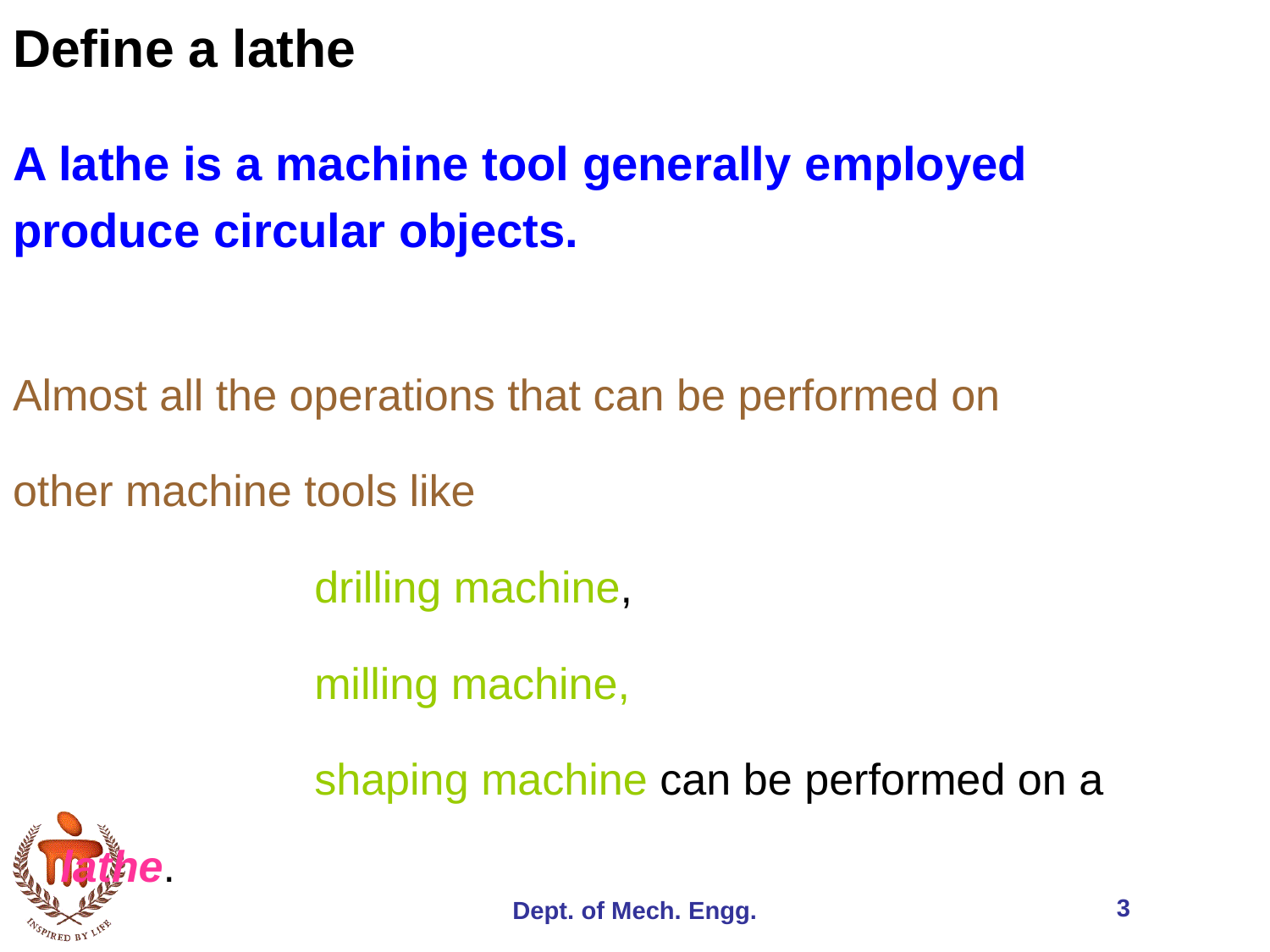

# Define a lathe
A lathe is a machine tool generally employed
produce circular objects.

Almost all the operations that can be performed on
other machine tools like
			drilling machine,
			milling machine,
			shaping machine can be performed on a lathe.
3
Dept. of Mech. Engg.